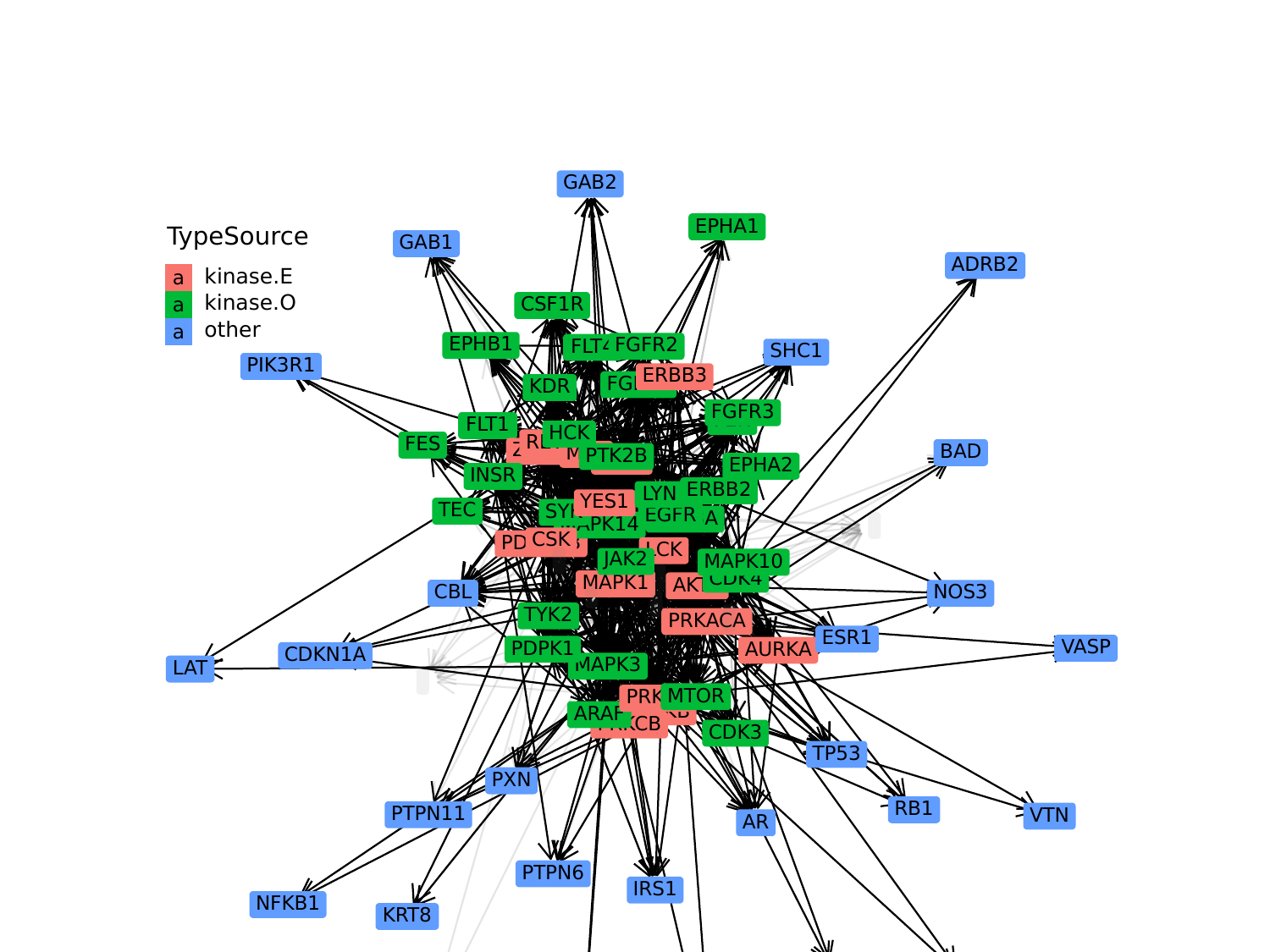

GAB2

EPHA1
TypeSource

GAB1

ADRB2

kinase.E
a

kinase.O
CSF1R
a

other
a

EPHB1
FGFR2

FLT4
SHC1

PIK3R1

ERBB3

FGFR1

KDR

FGFR3

FER

FLT1

HCK

RET

FES

ZAP70

BAD

MET

PTK2B

PTK2

EPHA2

INSR

ERBB2

LYN

YES1

TEC

SYK

EGFR

GSK3A

MAPK14

CSK

PDGFRB

LCK

JAK2

MAPK10

CDK4

MAPK1

AKT1

CBL
NOS3

TYK2

PRKACA

ESR1

VASP

PDPK1
AURKA

CDKN1A

MAPK3

LAT

MTOR

PRKCA

IKBKB

ARAF

PRKCB

CDK3

TP53

PXN

RB1
PTPN11
VTN

AR

PTPN6

IRS1

NFKB1

KRT8

EPOR
PPP1R1A

MBP
EPB41